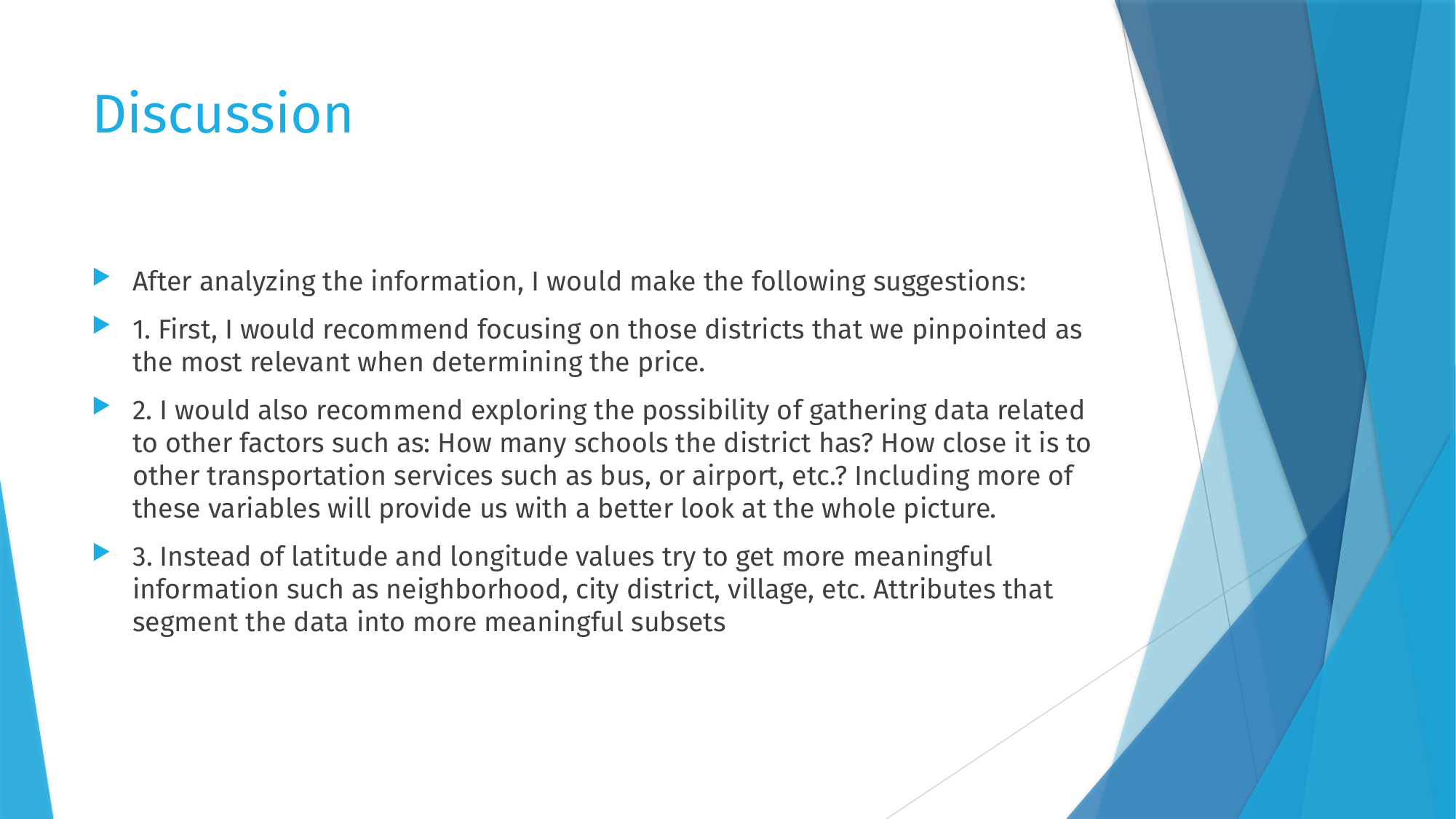

# Discussion
After analyzing the information, I would make the following suggestions:
1. First, I would recommend focusing on those districts that we pinpointed as the most relevant when determining the price.
2. I would also recommend exploring the possibility of gathering data related to other factors such as: How many schools the district has? How close it is to other transportation services such as bus, or airport, etc.? Including more of these variables will provide us with a better look at the whole picture.
3. Instead of latitude and longitude values try to get more meaningful information such as neighborhood, city district, village, etc. Attributes that segment the data into more meaningful subsets